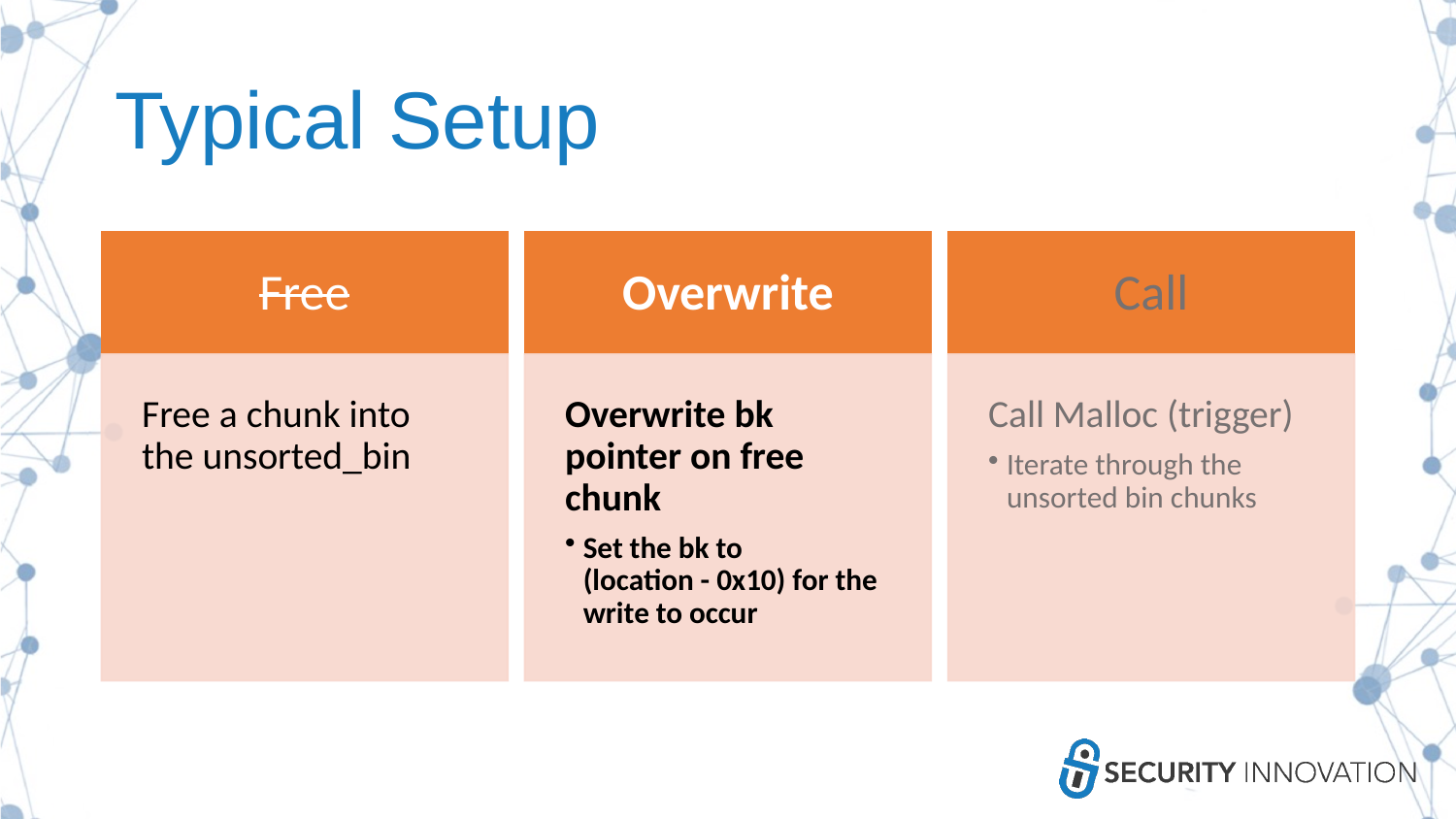

# Typical Setup
Free
Free a chunk into the unsorted_bin
Overwrite
Overwrite bk pointer on free chunk
Set the bk to
(location - 0x10) for the write to occur
Call
Call Malloc (trigger)
Iterate through the unsorted bin chunks